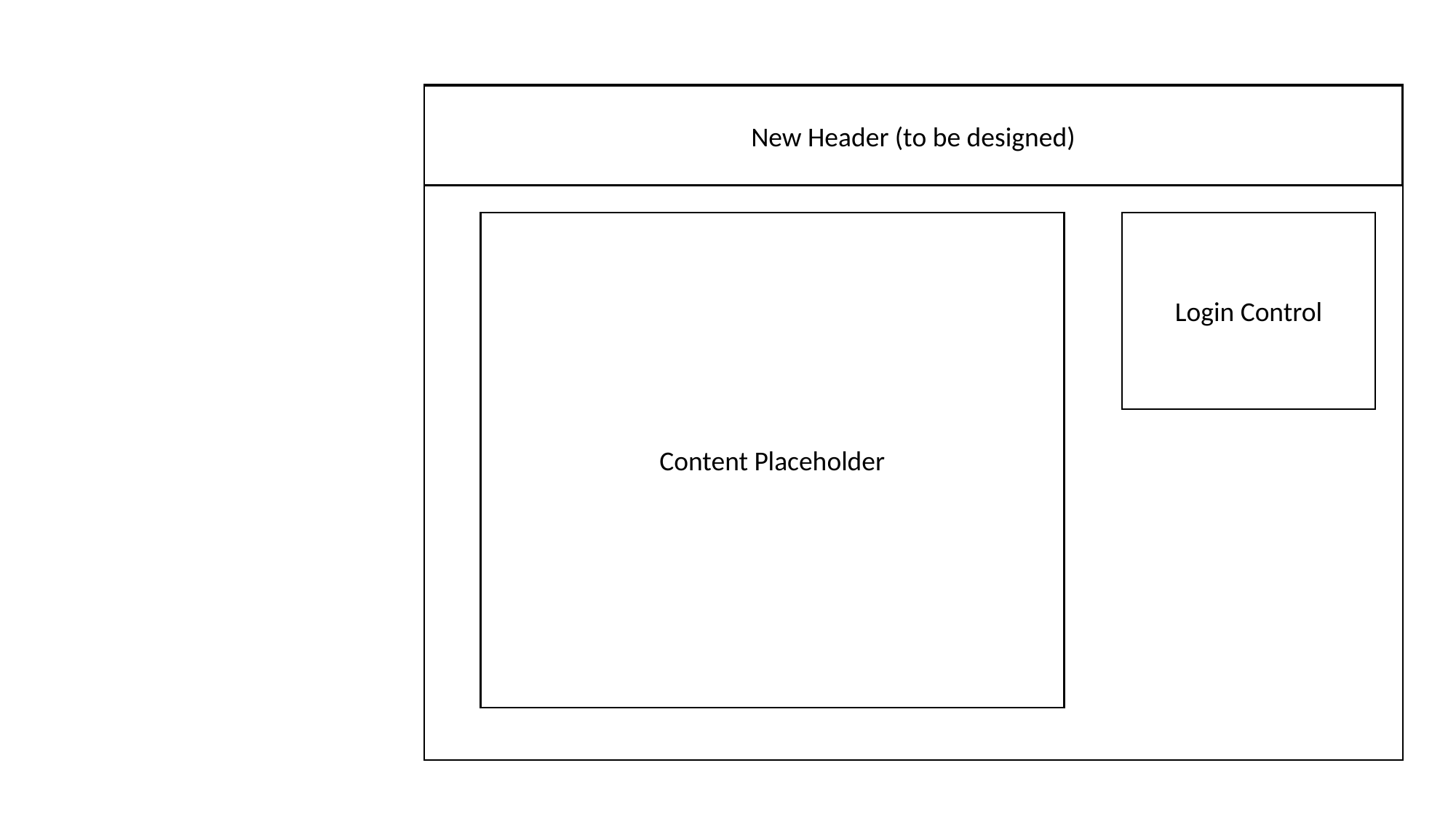

New Header (to be designed)
Content Placeholder
Login Control